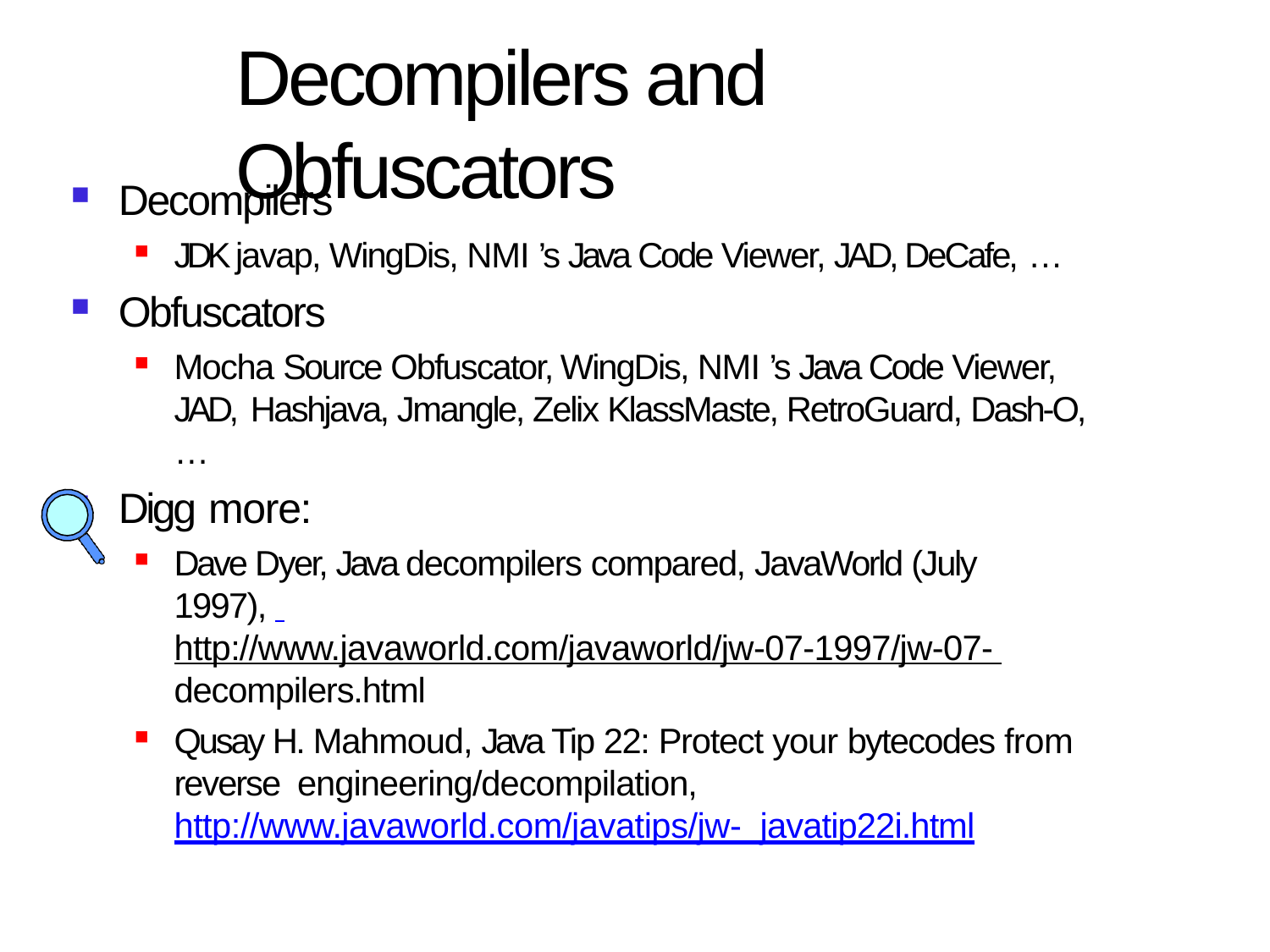

# Decompilers and Obfuscators
Decompilers
JDK javap, WingDis, NMI ’s Java Code Viewer, JAD, DeCafe, …
Obfuscators
Mocha Source Obfuscator, WingDis, NMI ’s Java Code Viewer, JAD,  Hashjava, Jmangle, Zelix KlassMaste, RetroGuard, Dash-O, …
Digg more:
Dave Dyer, Java decompilers compared, JavaWorld (July 1997),  http://www.javaworld.com/javaworld/jw-07-1997/jw-07-  decompilers.html
Qusay H. Mahmoud, Java Tip 22: Protect your bytecodes from reverse  engineering/decompilation, http://www.javaworld.com/javatips/jw-  javatip22i.html